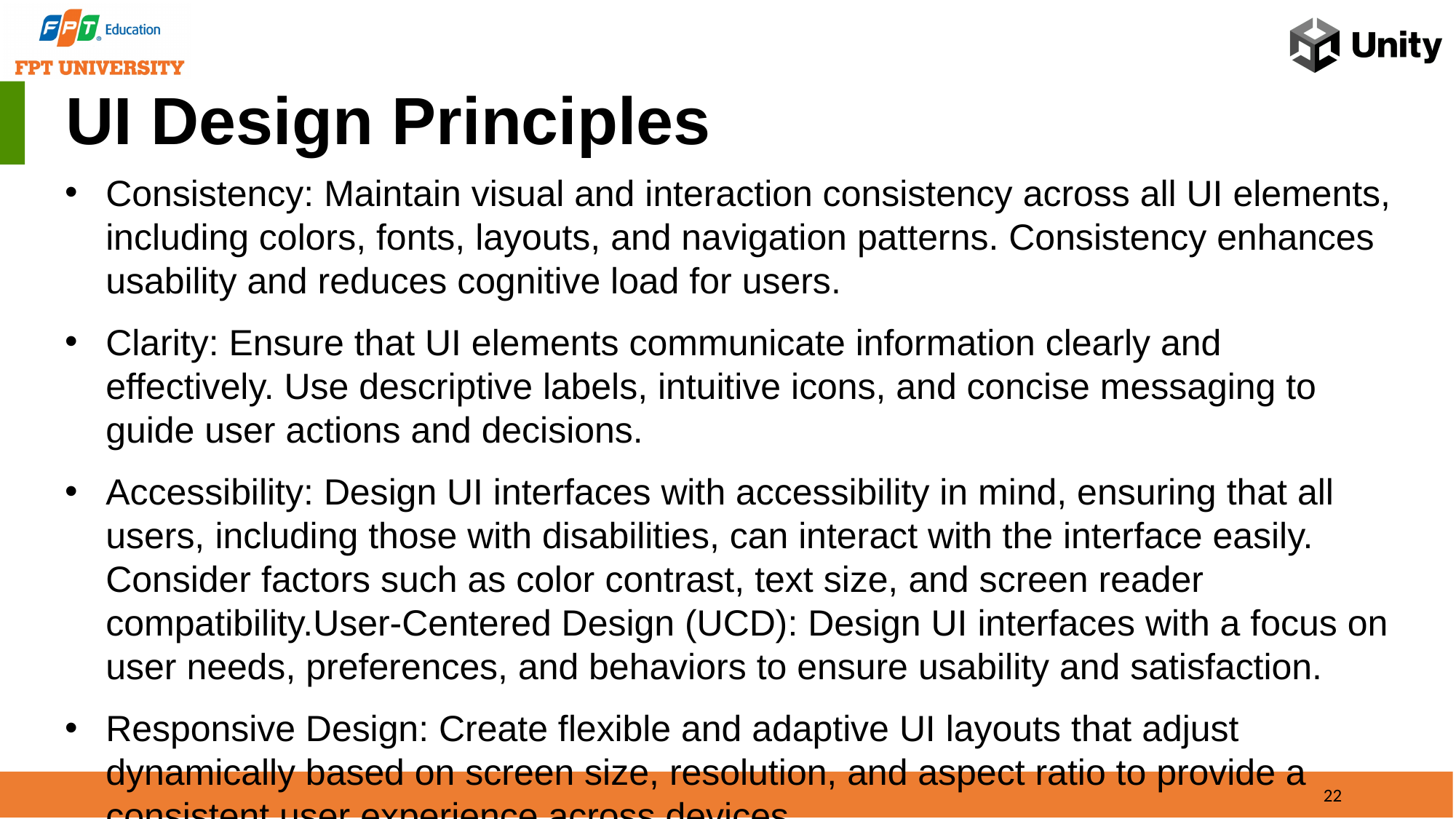

UI Design Principles
Consistency: Maintain visual and interaction consistency across all UI elements, including colors, fonts, layouts, and navigation patterns. Consistency enhances usability and reduces cognitive load for users.
Clarity: Ensure that UI elements communicate information clearly and effectively. Use descriptive labels, intuitive icons, and concise messaging to guide user actions and decisions.
Accessibility: Design UI interfaces with accessibility in mind, ensuring that all users, including those with disabilities, can interact with the interface easily. Consider factors such as color contrast, text size, and screen reader compatibility.User-Centered Design (UCD): Design UI interfaces with a focus on user needs, preferences, and behaviors to ensure usability and satisfaction.
Responsive Design: Create flexible and adaptive UI layouts that adjust dynamically based on screen size, resolution, and aspect ratio to provide a consistent user experience across devices.

22